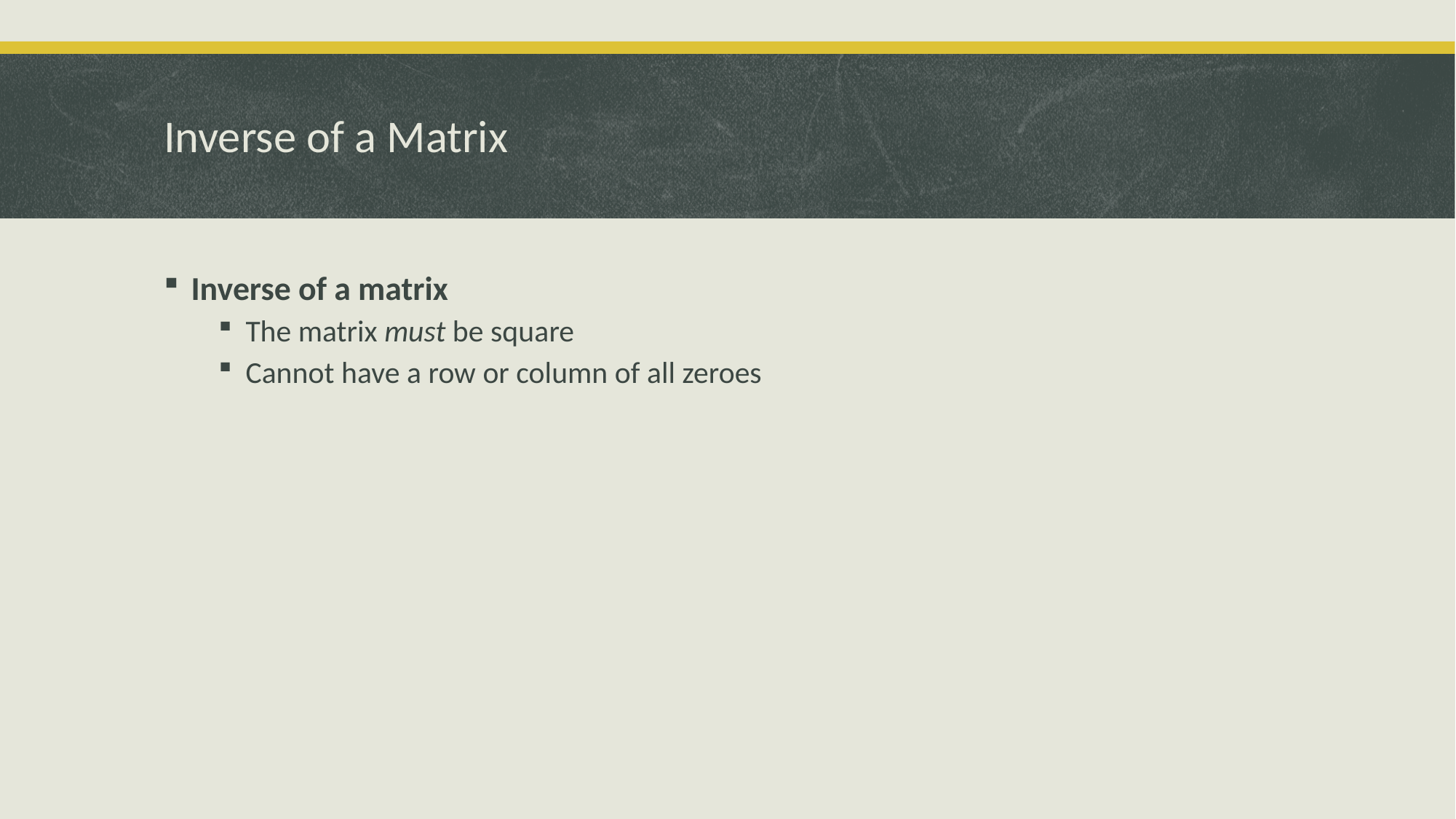

# Inverse of a Matrix
Inverse of a matrix
The matrix must be square
Cannot have a row or column of all zeroes